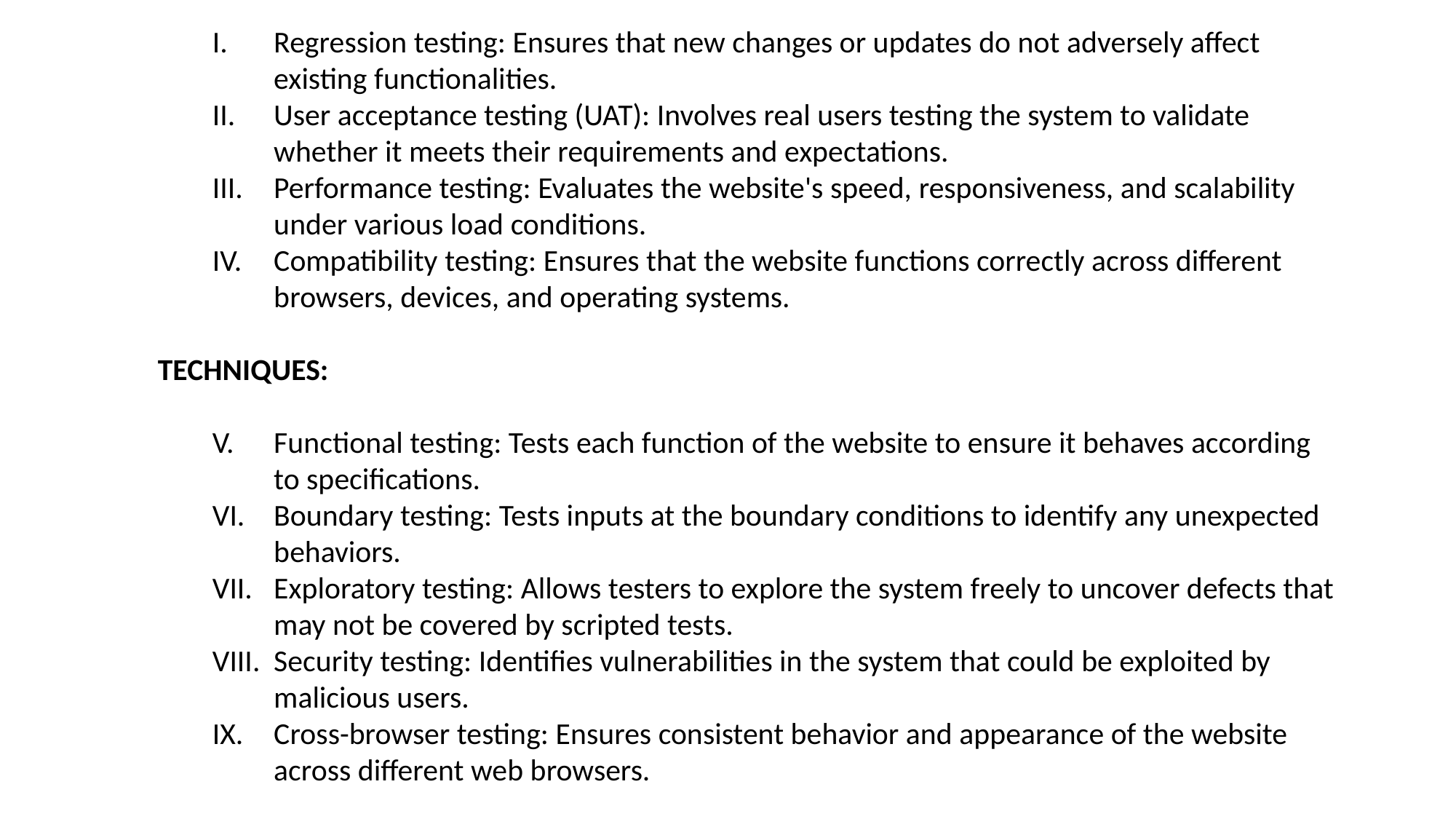

Regression testing: Ensures that new changes or updates do not adversely affect existing functionalities.
User acceptance testing (UAT): Involves real users testing the system to validate whether it meets their requirements and expectations.
Performance testing: Evaluates the website's speed, responsiveness, and scalability under various load conditions.
Compatibility testing: Ensures that the website functions correctly across different browsers, devices, and operating systems.

TECHNIQUES:

Functional testing: Tests each function of the website to ensure it behaves according to specifications.
Boundary testing: Tests inputs at the boundary conditions to identify any unexpected behaviors.
Exploratory testing: Allows testers to explore the system freely to uncover defects that may not be covered by scripted tests.
Security testing: Identifies vulnerabilities in the system that could be exploited by malicious users.
Cross-browser testing: Ensures consistent behavior and appearance of the website across different web browsers.